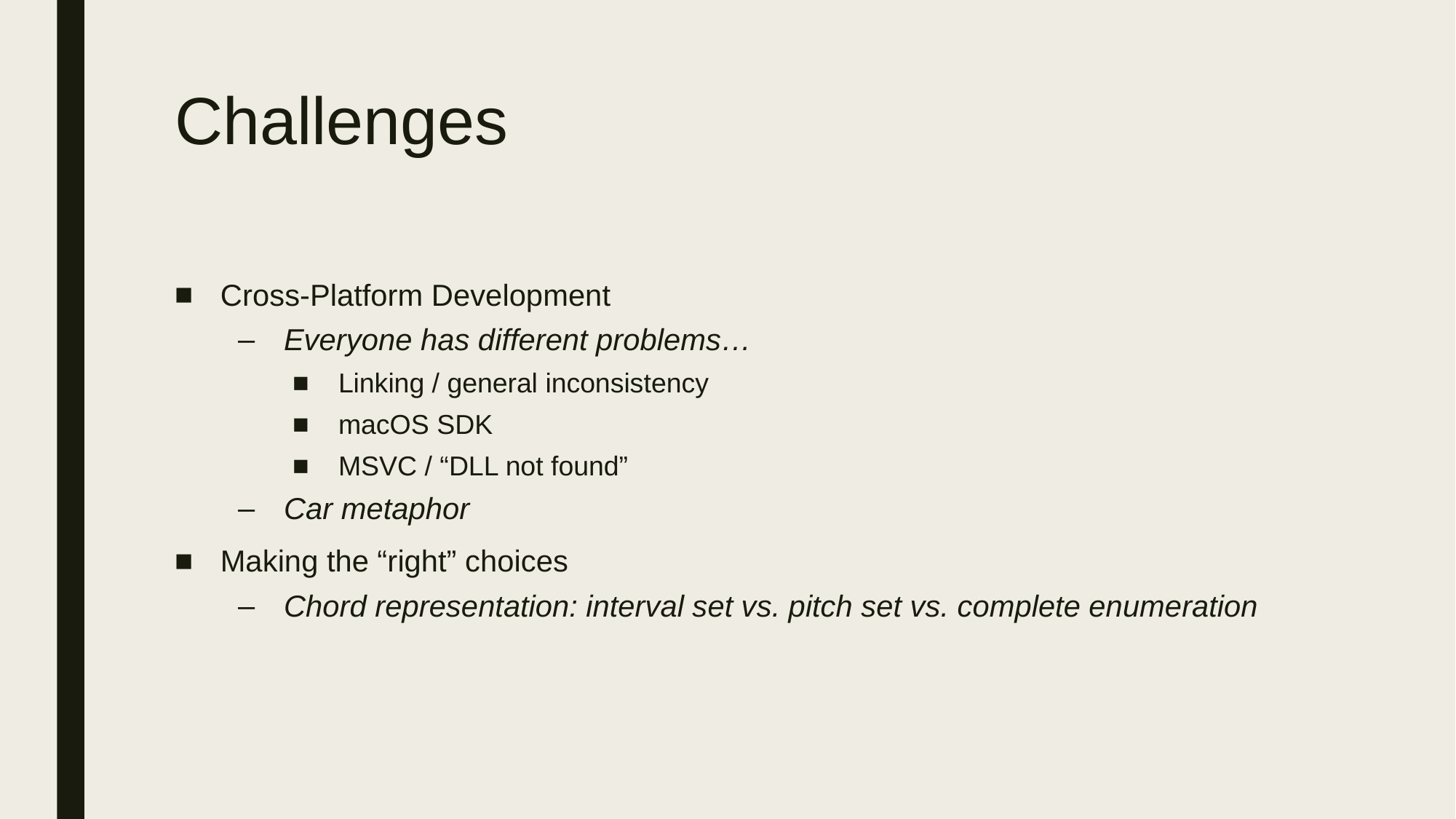

# Challenges
Cross-Platform Development
Everyone has different problems…
Linking / general inconsistency
macOS SDK
MSVC / “DLL not found”
Car metaphor
Making the “right” choices
Chord representation: interval set vs. pitch set vs. complete enumeration